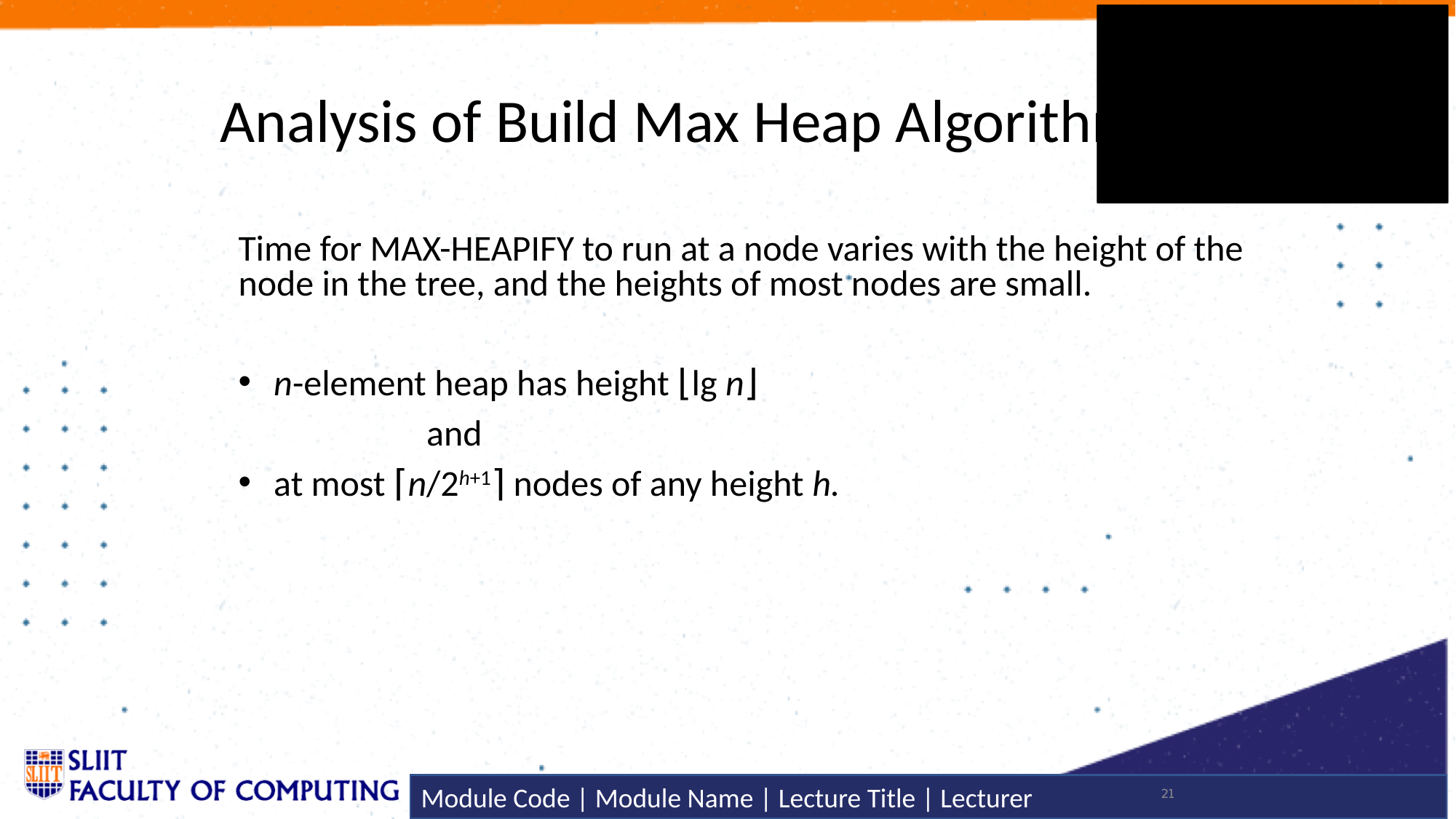

# Analysis of Build Max Heap Algorithm.
Time for MAX-HEAPIFY to run at a node varies with the height of the node in the tree, and the heights of most nodes are small.

 n-element heap has height ⌊lg n⌋
                       and
 at most ⌈n/2h+1⌉ nodes of any height h.
21